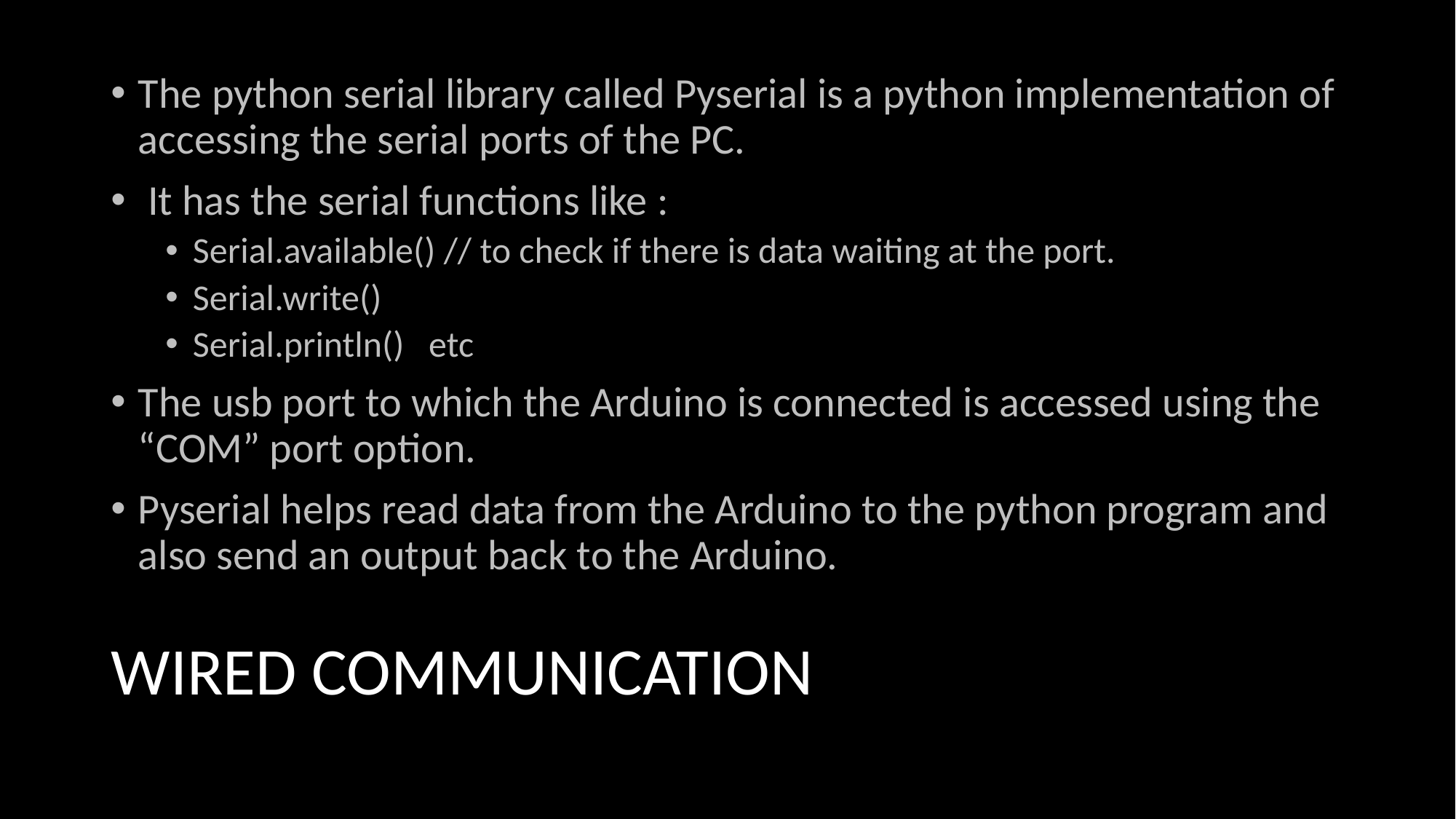

The python serial library called Pyserial is a python implementation of accessing the serial ports of the PC.
 It has the serial functions like :
Serial.available() // to check if there is data waiting at the port.
Serial.write()
Serial.println()   etc
The usb port to which the Arduino is connected is accessed using the “COM” port option.
Pyserial helps read data from the Arduino to the python program and also send an output back to the Arduino.
# WIRED COMMUNICATION